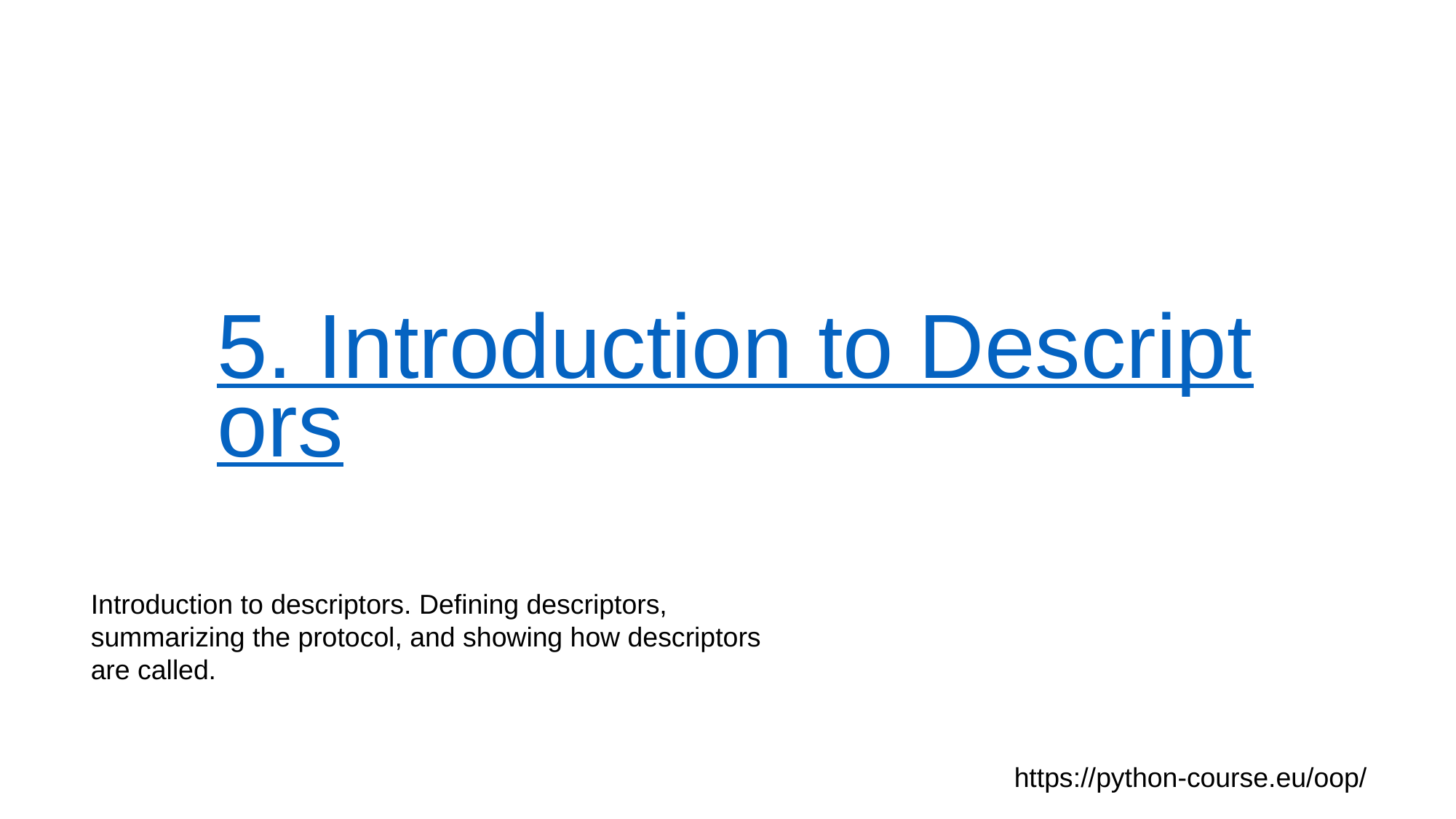

# 5. Introduction to Descriptors
Introduction to descriptors. Defining descriptors, summarizing the protocol, and showing how descriptors are called.
https://python-course.eu/oop/